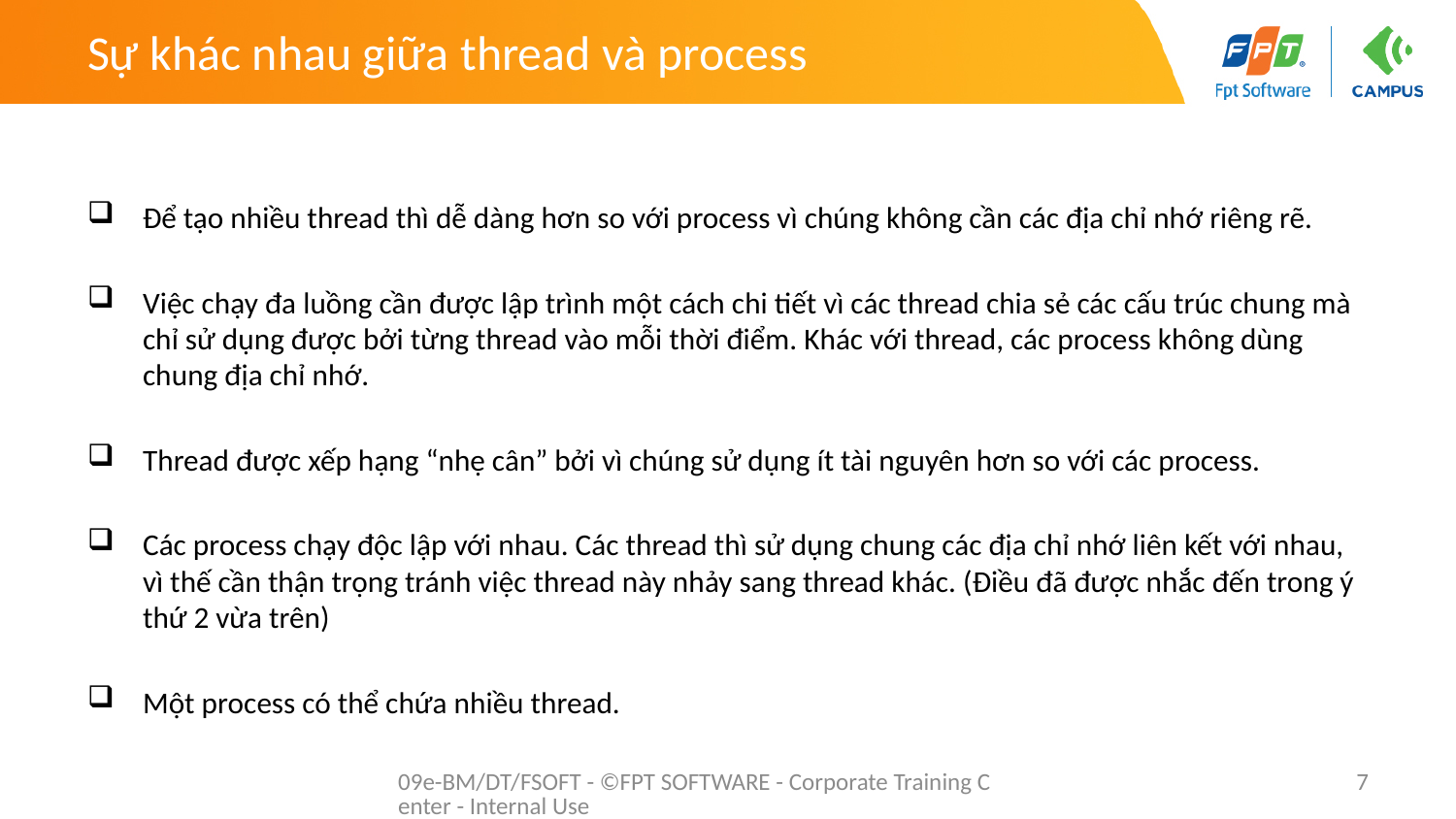

# Sự khác nhau giữa thread và process
Để tạo nhiều thread thì dễ dàng hơn so với process vì chúng không cần các địa chỉ nhớ riêng rẽ.

Việc chạy đa luồng cần được lập trình một cách chi tiết vì các thread chia sẻ các cấu trúc chung mà chỉ sử dụng được bởi từng thread vào mỗi thời điểm. Khác với thread, các process không dùng chung địa chỉ nhớ.

Thread được xếp hạng “nhẹ cân” bởi vì chúng sử dụng ít tài nguyên hơn so với các process.

Các process chạy độc lập với nhau. Các thread thì sử dụng chung các địa chỉ nhớ liên kết với nhau, vì thế cần thận trọng tránh việc thread này nhảy sang thread khác. (Điều đã được nhắc đến trong ý thứ 2 vừa trên)

Một process có thể chứa nhiều thread.

09e-BM/DT/FSOFT - ©FPT SOFTWARE - Corporate Training Center - Internal Use
7